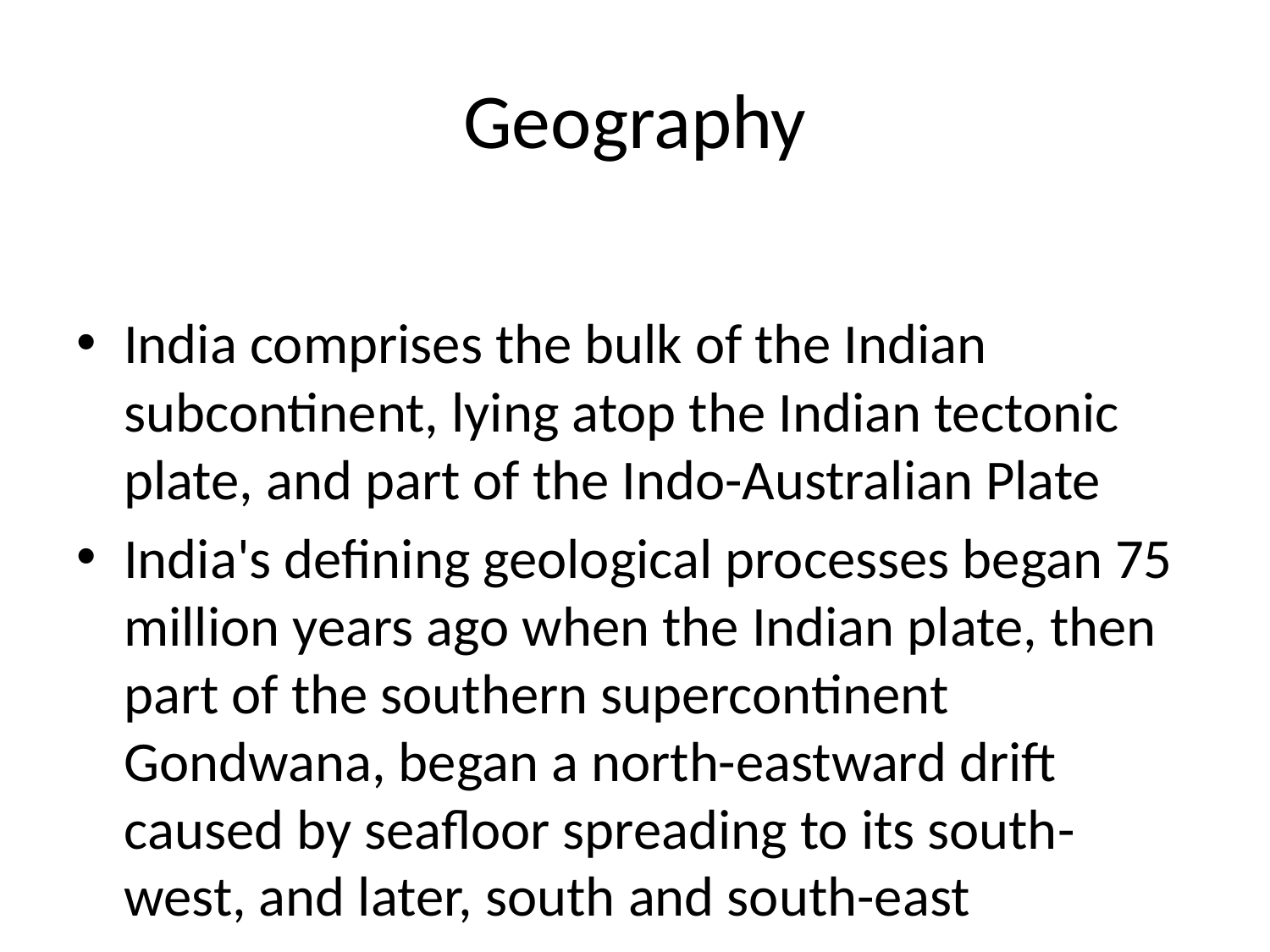

# Geography

India comprises the bulk of the Indian subcontinent, lying atop the Indian tectonic plate, and part of the Indo-Australian Plate
India's defining geological processes began 75 million years ago when the Indian plate, then part of the southern supercontinent Gondwana, began a north-eastward drift caused by seafloor spreading to its south-west, and later, south and south-east